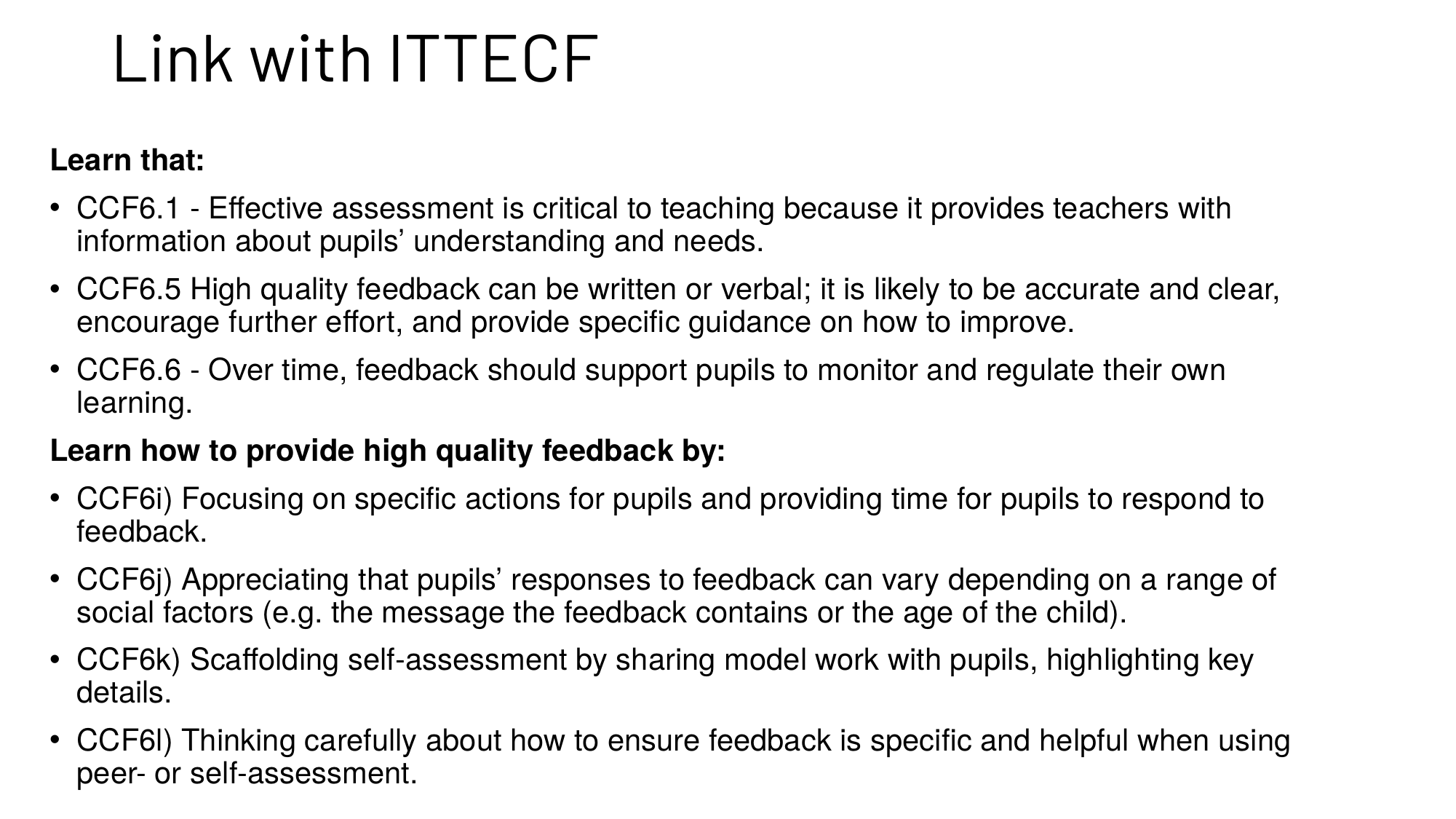

# Link with ITTECF
Learn that:
CCF6.1 - Effective assessment is critical to teaching because it provides teachers with information about pupils’ understanding and needs.
CCF6.5 High quality feedback can be written or verbal; it is likely to be accurate and clear, encourage further effort, and provide specific guidance on how to improve.
CCF6.6 - Over time, feedback should support pupils to monitor and regulate their own learning.
Learn how to provide high quality feedback by:
CCF6i) Focusing on specific actions for pupils and providing time for pupils to respond to feedback.
CCF6j) Appreciating that pupils’ responses to feedback can vary depending on a range of social factors (e.g. the message the feedback contains or the age of the child).
CCF6k) Scaffolding self-assessment by sharing model work with pupils, highlighting key details.
CCF6l) Thinking carefully about how to ensure feedback is specific and helpful when using peer- or self-assessment.